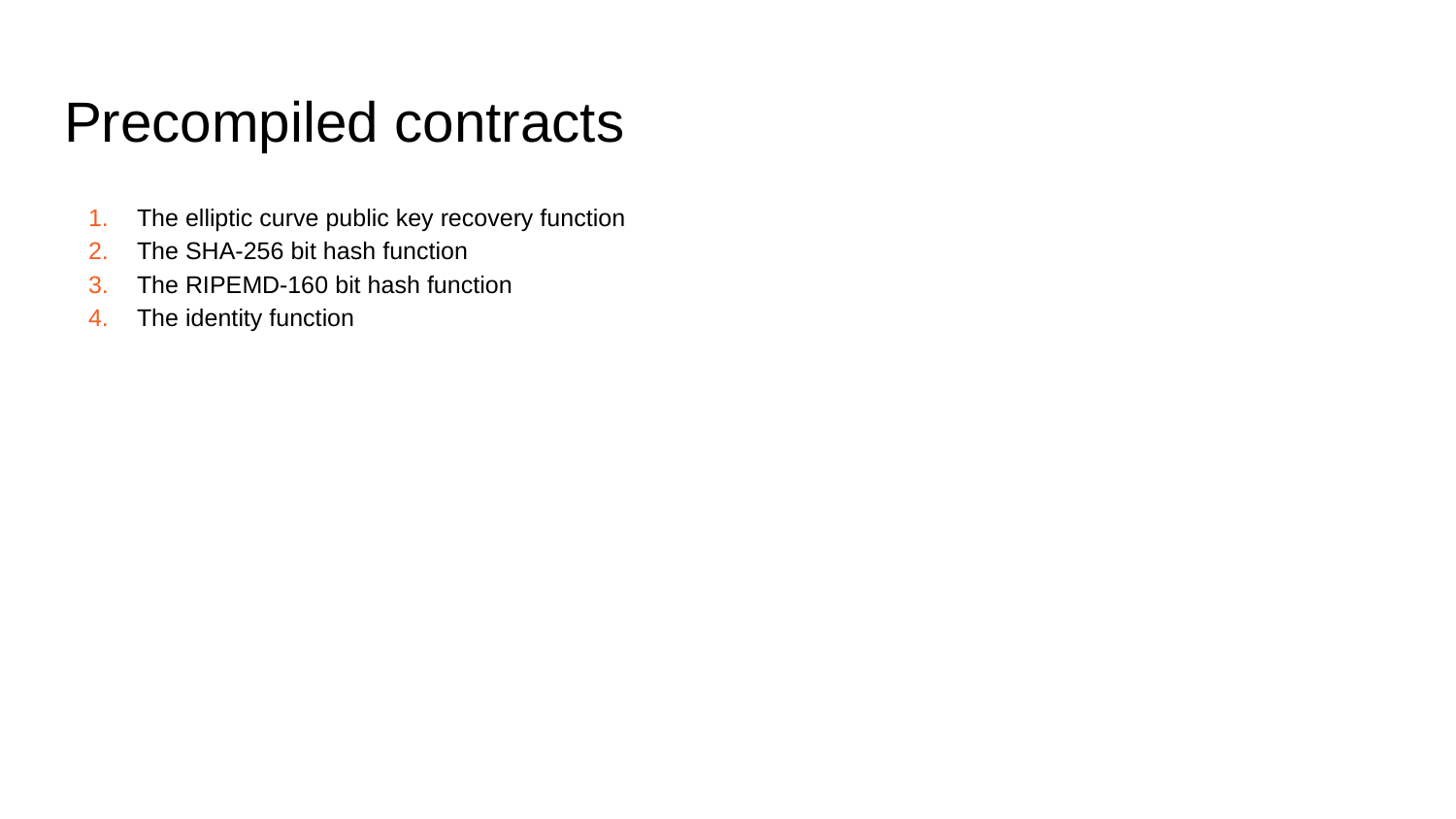

# Precompiled contracts
The elliptic curve public key recovery function
The SHA-256 bit hash function
The RIPEMD-160 bit hash function
The identity function